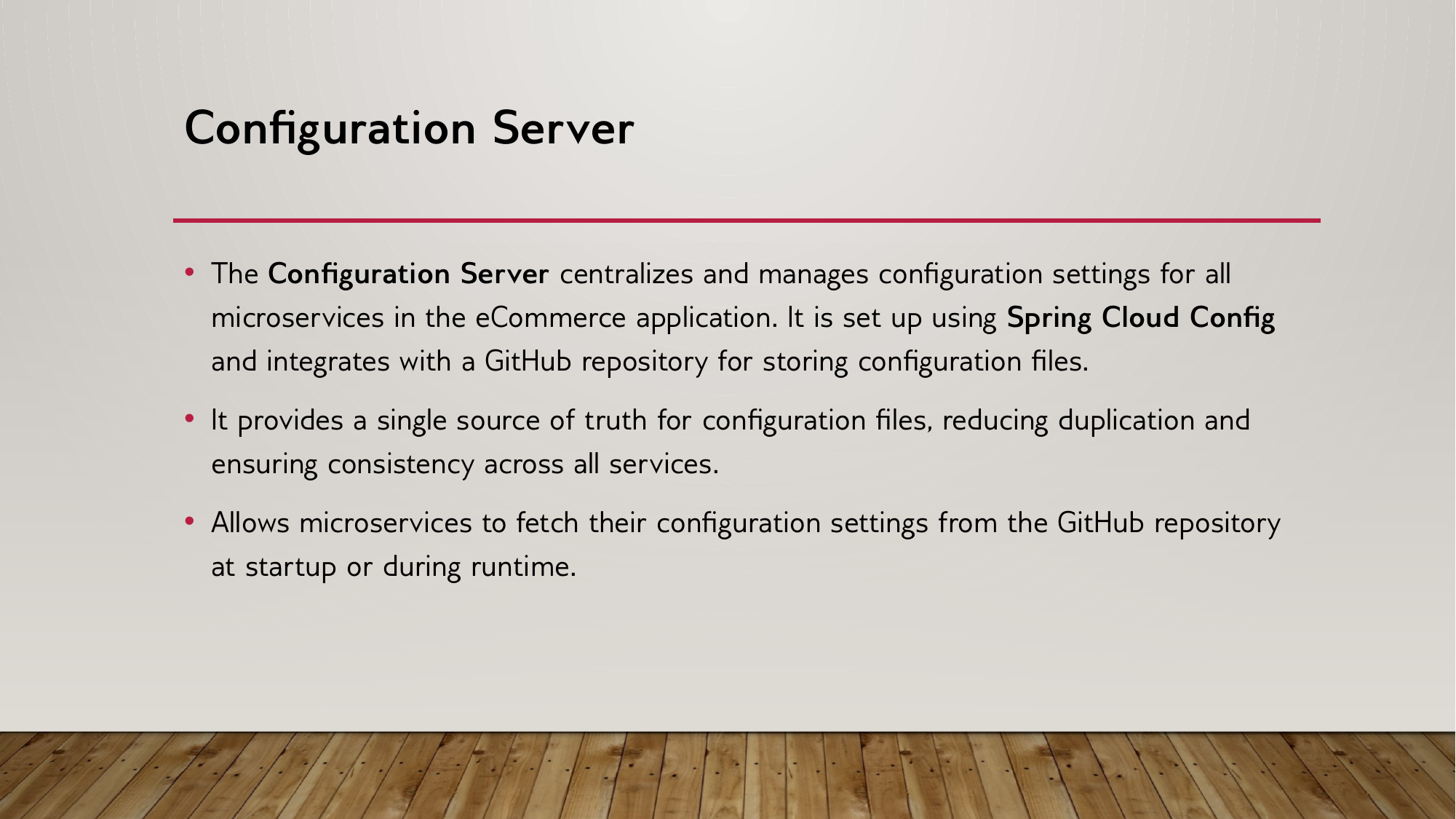

# Configuration Server
The Configuration Server centralizes and manages configuration settings for all microservices in the eCommerce application. It is set up using Spring Cloud Config and integrates with a GitHub repository for storing configuration files.
It provides a single source of truth for configuration files, reducing duplication and ensuring consistency across all services.
Allows microservices to fetch their configuration settings from the GitHub repository at startup or during runtime.